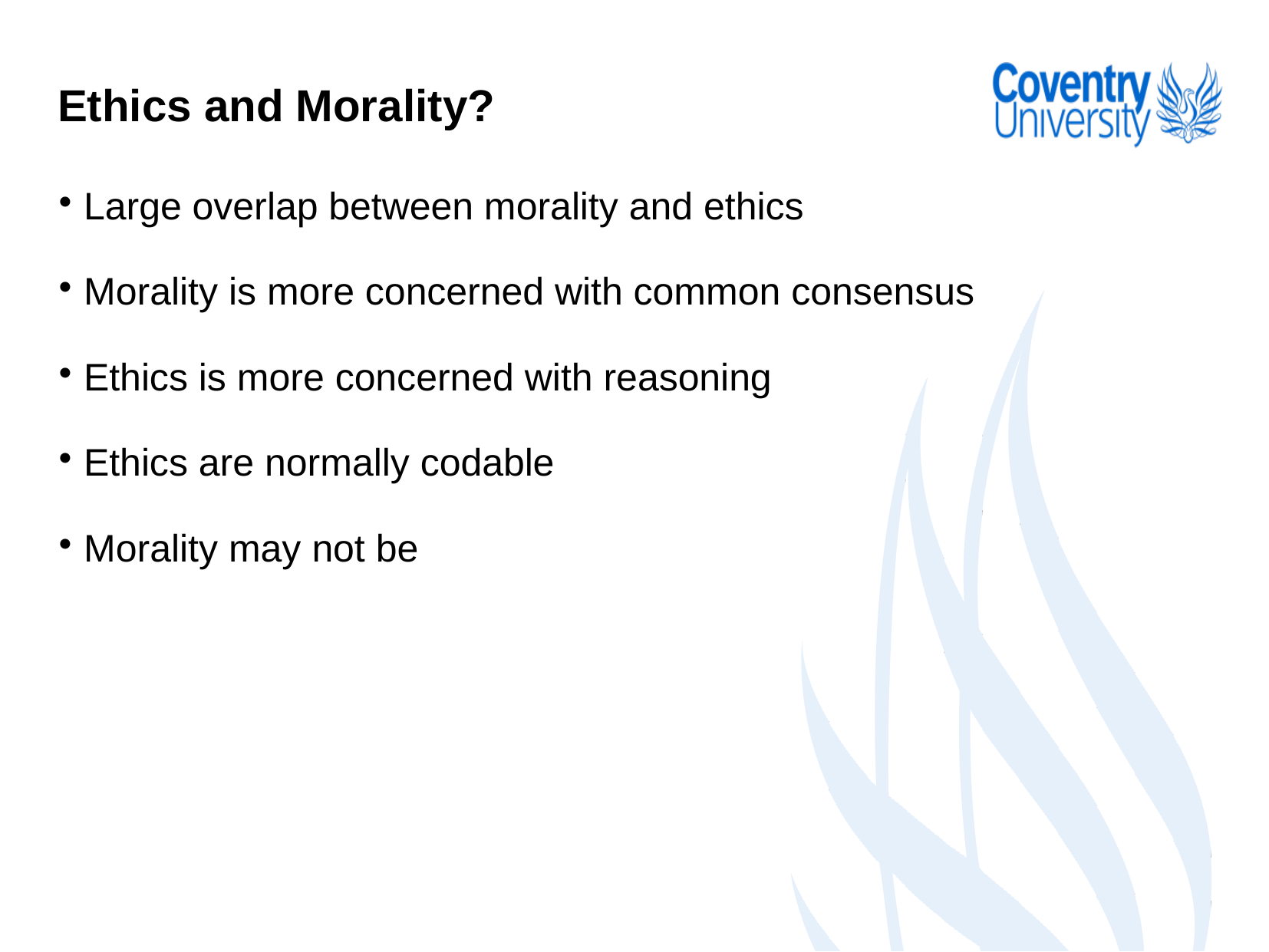

Ethics and Morality?
Large overlap between morality and ethics
Morality is more concerned with common consensus
Ethics is more concerned with reasoning
Ethics are normally codable
Morality may not be